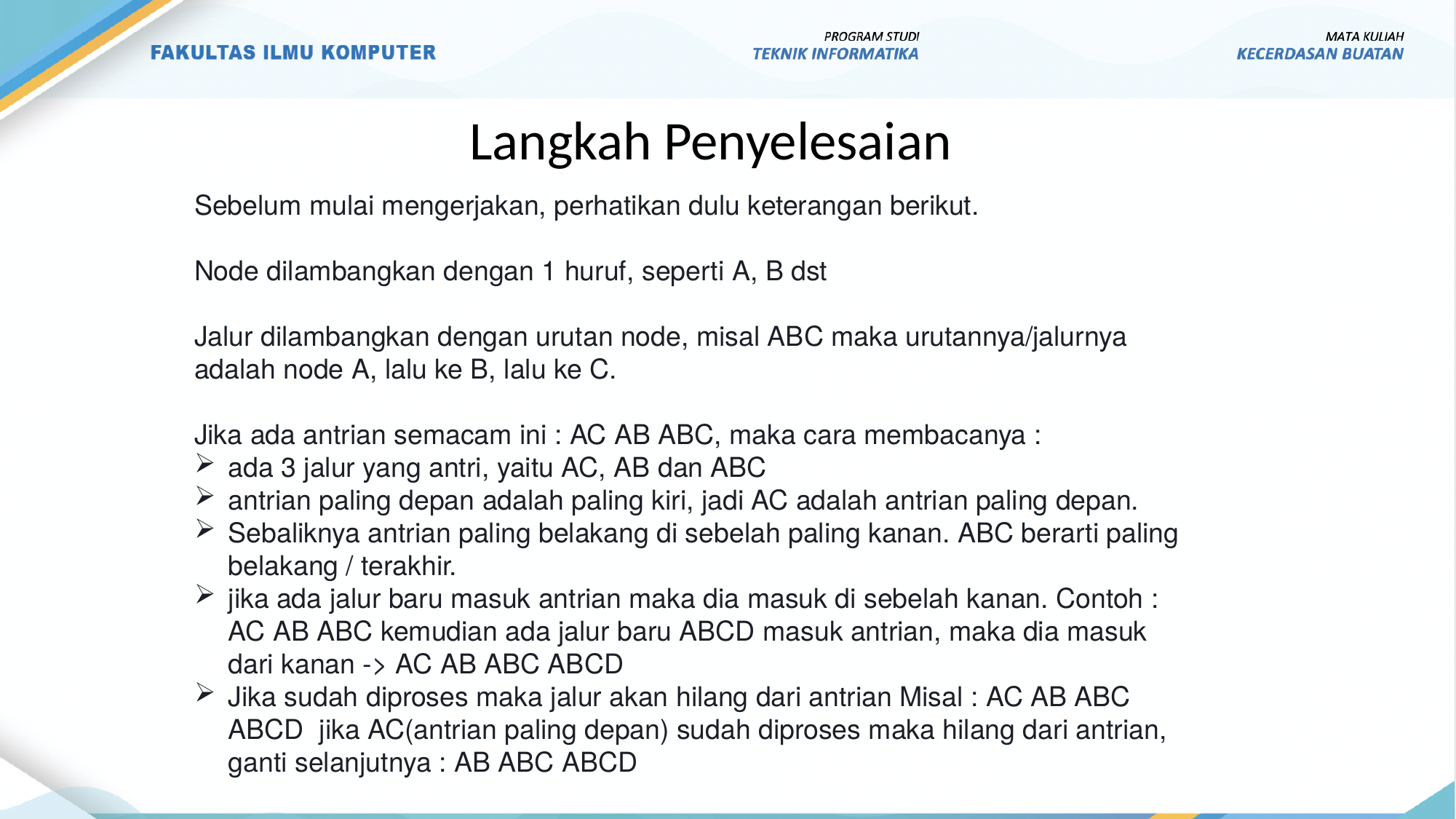

Langkah Penyelesaian
Sebelum mulai mengerjakan, perhatikan dulu keterangan berikut. ‌ ‌

Node dilambangkan dengan 1 huruf, seperti A, B dst ‌ ‌

Jalur dilambangkan dengan urutan node, misal ABC maka urutannya/jalurnya adalah node A, lalu ke B, lalu ke C. ‌ ‌

Jika ada antrian semacam ini : AC AB ABC, maka cara membacanya :
ada 3 jalur yang antri, yaitu AC, AB dan ABC
antrian paling depan adalah paling kiri, jadi AC adalah antrian paling depan.
Sebaliknya antrian paling belakang di sebelah paling kanan. ABC berarti paling belakang / terakhir.
jika ada jalur baru masuk antrian maka dia masuk di sebelah kanan. Contoh : AC AB ABC kemudian ada jalur baru ABCD masuk antrian, maka dia masuk dari kanan -> AC AB ABC ABCD
Jika sudah diproses maka jalur akan hilang dari antrian Misal : AC AB ABC ABCD ‌ jika AC(antrian paling depan) sudah diproses maka hilang dari antrian, ganti selanjutnya : AB ABC ABCD